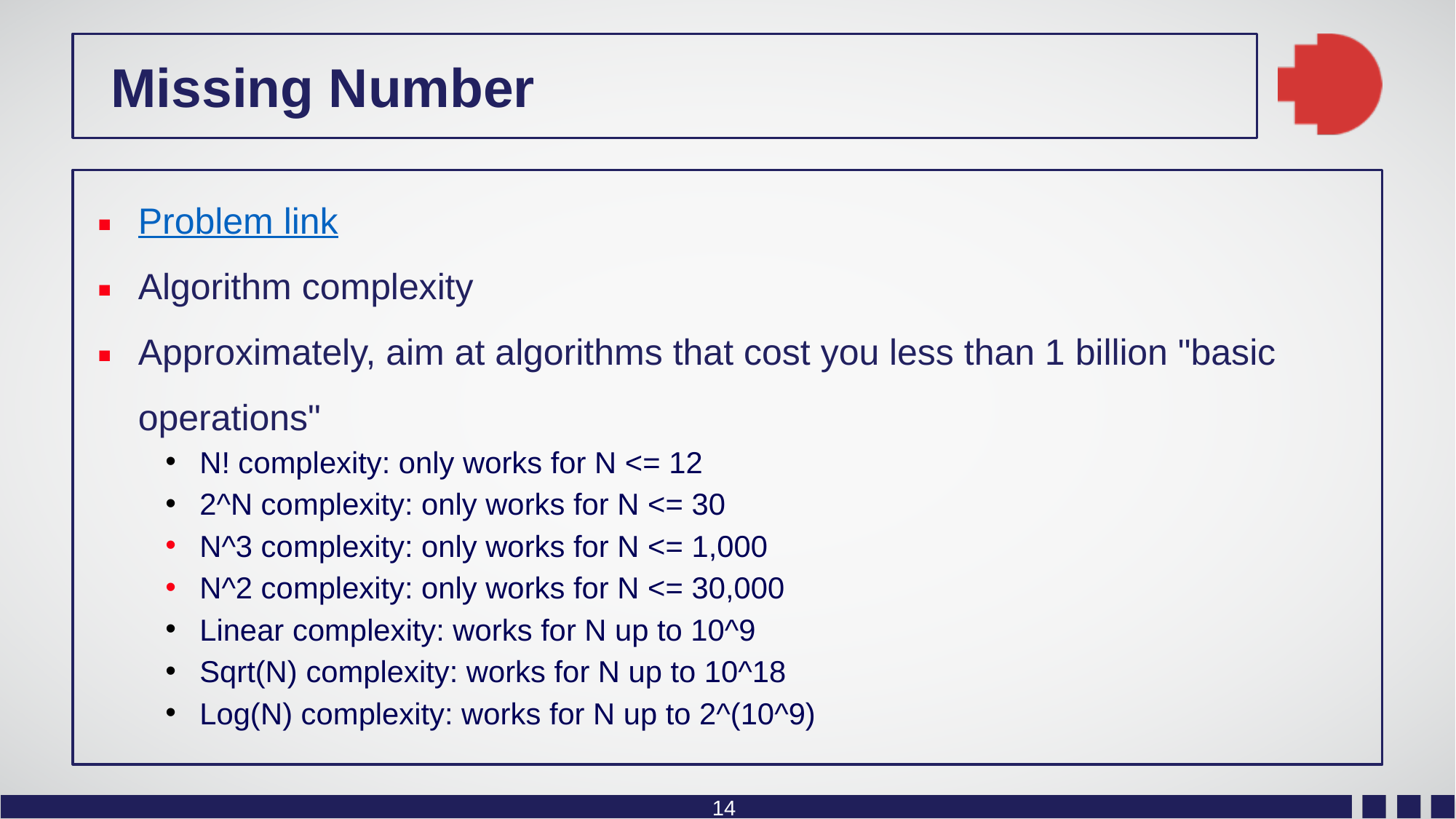

Missing Number
Problem link
Algorithm complexity
Approximately, aim at algorithms that cost you less than 1 billion "basic operations"
N! complexity: only works for N <= 12
2^N complexity: only works for N <= 30
N^3 complexity: only works for N <= 1,000
N^2 complexity: only works for N <= 30,000
Linear complexity: works for N up to 10^9
Sqrt(N) complexity: works for N up to 10^18
Log(N) complexity: works for N up to 2^(10^9)

14